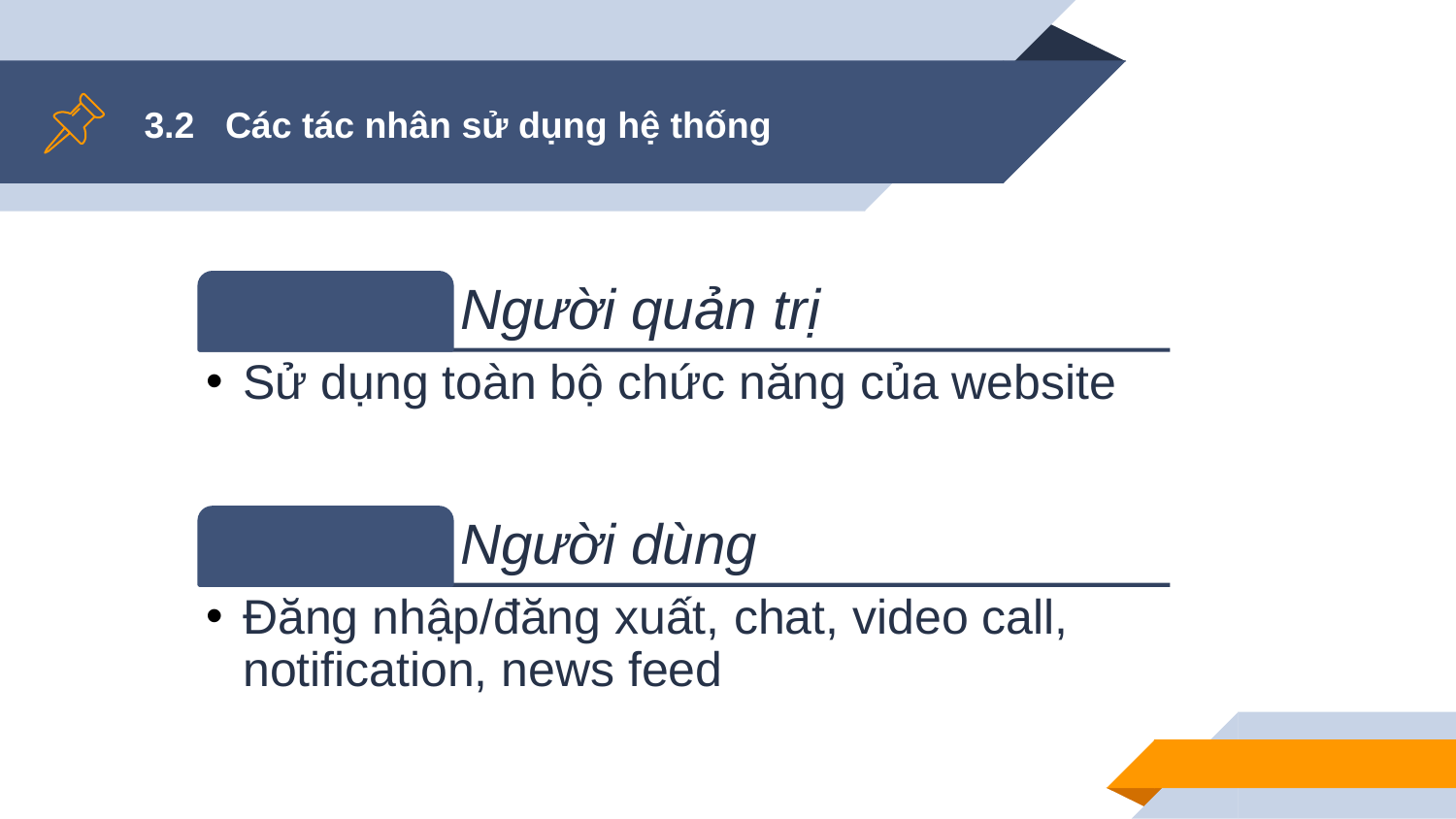

# 3.2   Các tác nhân sử dụng hệ thống

Người quản trị

Sử dụng toàn bộ chức năng của website
Người dùng

Đăng nhập/đăng xuất, chat, video call, notification, news feed